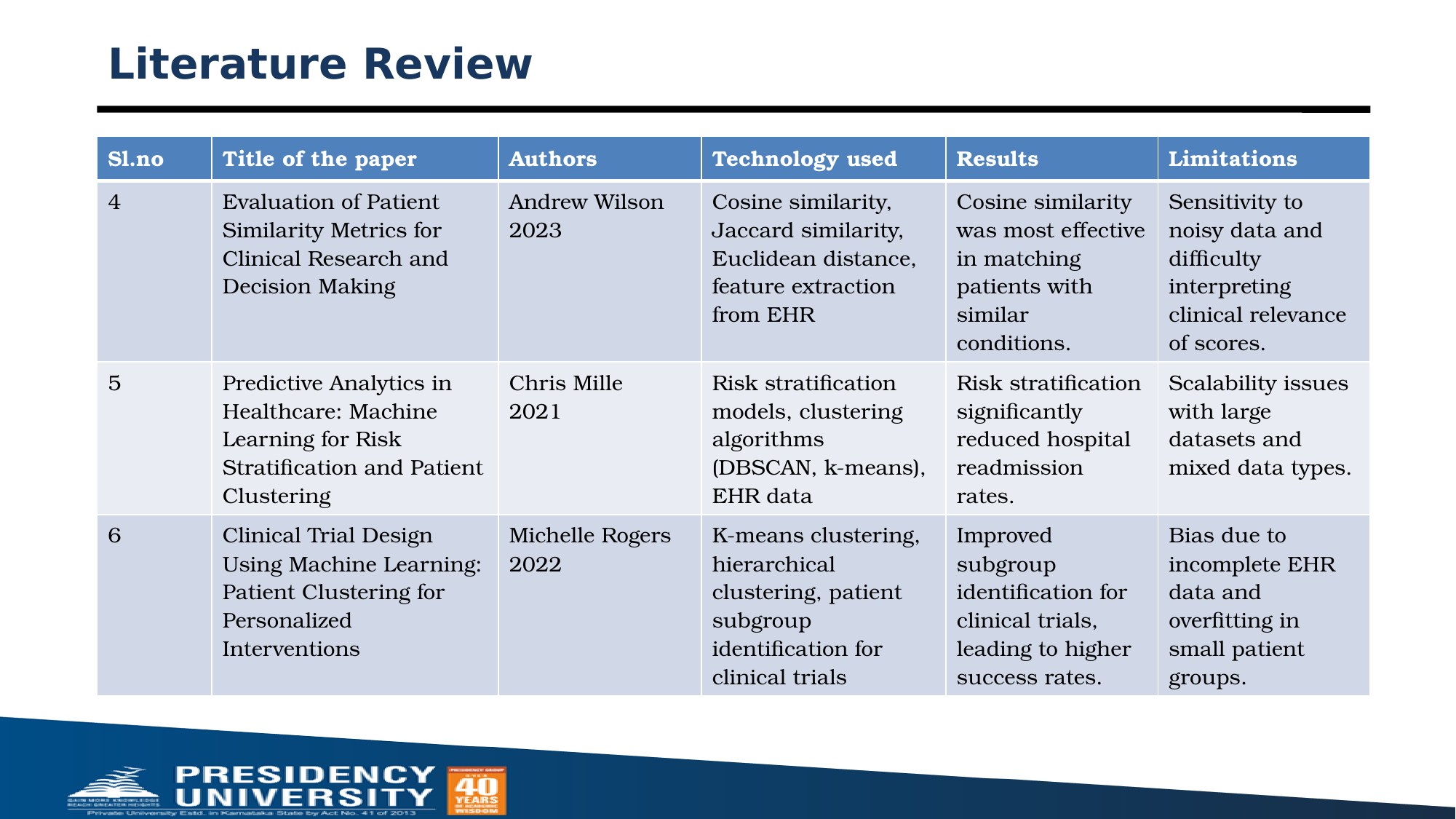

# Literature Review
| Sl.no | Title of the paper | Authors | Technology used | Results | Limitations |
| --- | --- | --- | --- | --- | --- |
| 4 | Evaluation of Patient Similarity Metrics for Clinical Research and Decision Making | Andrew Wilson 2023 | Cosine similarity, Jaccard similarity, Euclidean distance, feature extraction from EHR | Cosine similarity was most effective in matching patients with similar conditions. | Sensitivity to noisy data and difficulty interpreting clinical relevance of scores. |
| 5 | Predictive Analytics in Healthcare: Machine Learning for Risk Stratification and Patient Clustering | Chris Mille 2021 | Risk stratification models, clustering algorithms (DBSCAN, k-means), EHR data | Risk stratification significantly reduced hospital readmission rates. | Scalability issues with large datasets and mixed data types. |
| 6 | Clinical Trial Design Using Machine Learning: Patient Clustering for Personalized Interventions | Michelle Rogers 2022 | K-means clustering, hierarchical clustering, patient subgroup identification for clinical trials | Improved subgroup identification for clinical trials, leading to higher success rates. | Bias due to incomplete EHR data and overfitting in small patient groups. |